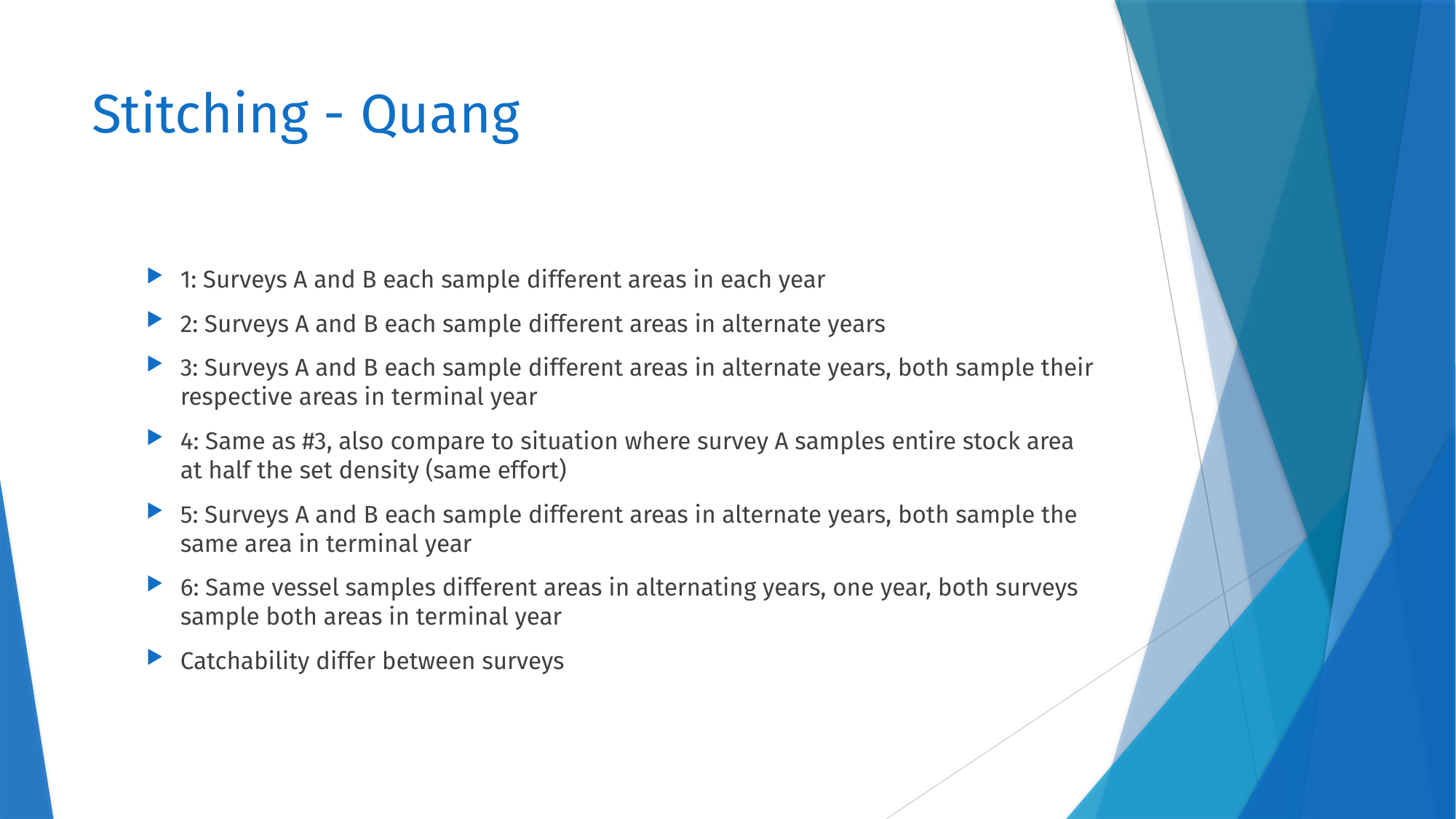

# Stitching - Quang
1: Surveys A and B each sample different areas in each year
2: Surveys A and B each sample different areas in alternate years
3: Surveys A and B each sample different areas in alternate years, both sample their respective areas in terminal year
4: Same as #3, also compare to situation where survey A samples entire stock area at half the set density (same effort)
5: Surveys A and B each sample different areas in alternate years, both sample the same area in terminal year
6: Same vessel samples different areas in alternating years, one year, both surveys sample both areas in terminal year
Catchability differ between surveys